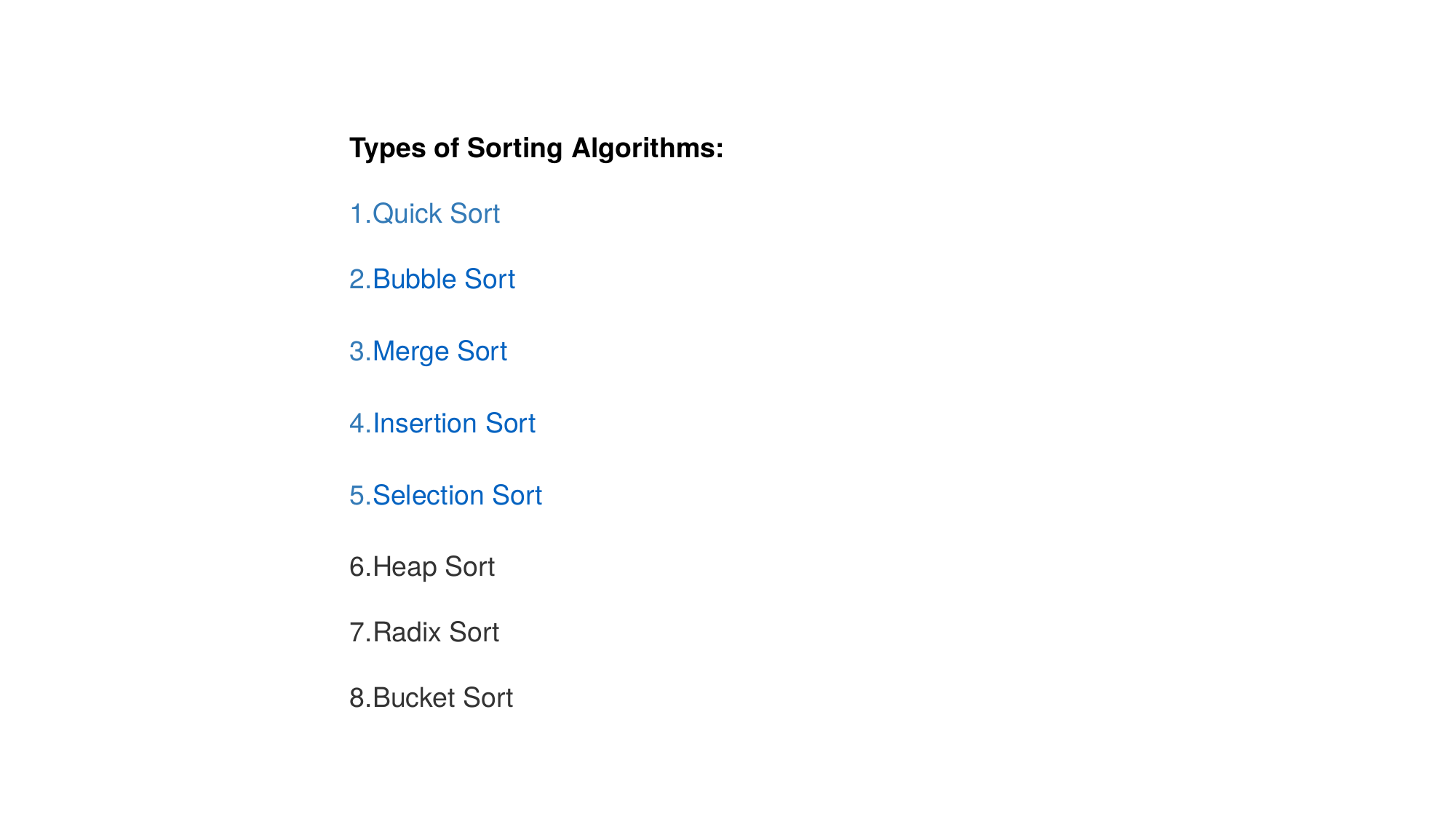

Types of Sorting Algorithms:

Quick Sort

Bubble Sort

Merge Sort

Insertion Sort

Selection Sort

Heap Sort

Radix Sort

Bucket Sort